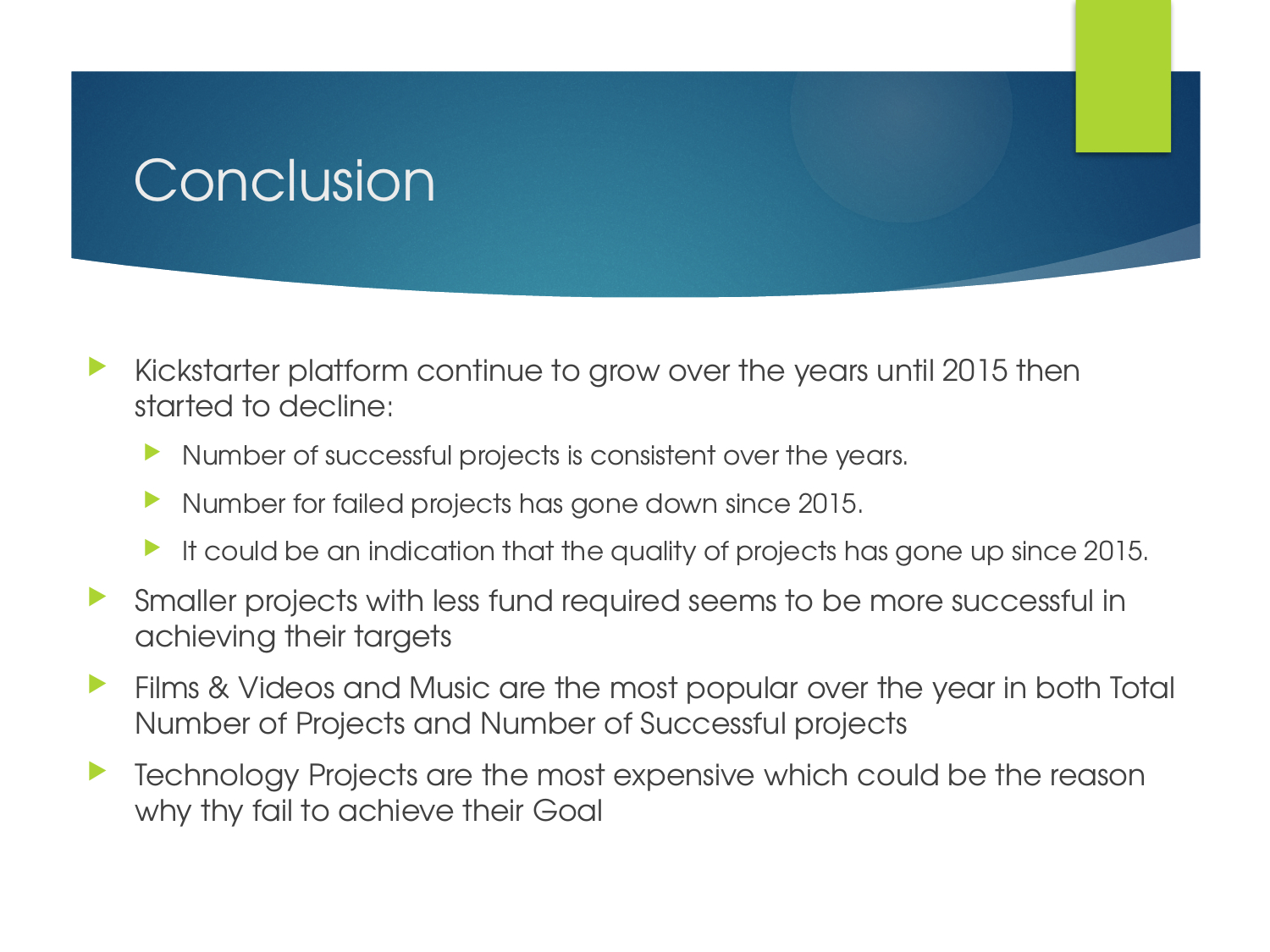

# Conclusion
Kickstarter platform continue to grow over the years until 2015 then started to decline:
Number of successful projects is consistent over the years.
Number for failed projects has gone down since 2015.
It could be an indication that the quality of projects has gone up since 2015.
Smaller projects with less fund required seems to be more successful in achieving their targets
Films & Videos and Music are the most popular over the year in both Total Number of Projects and Number of Successful projects
Technology Projects are the most expensive which could be the reason why thy fail to achieve their Goal